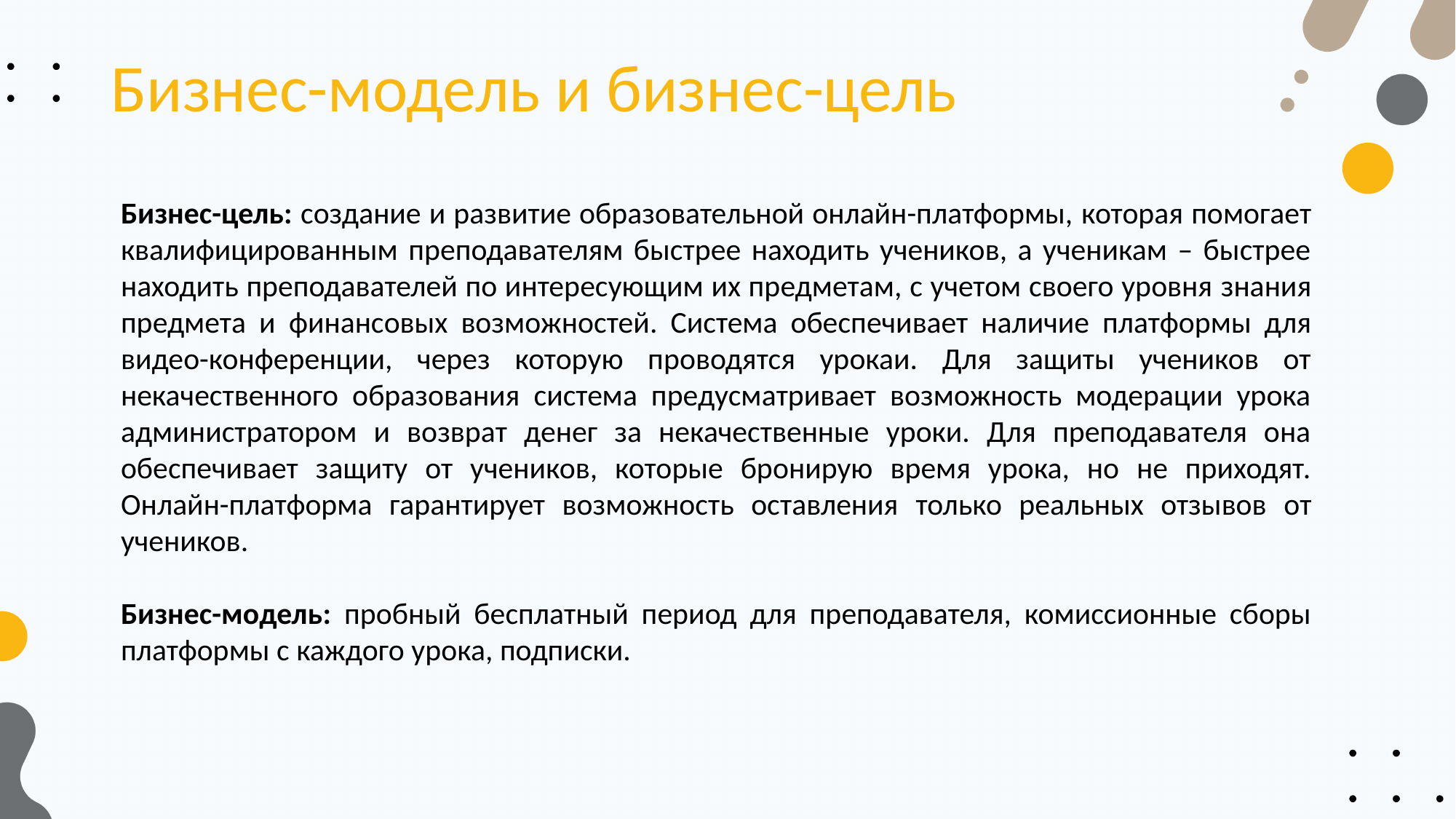

# Бизнес-модель и бизнес-цель
Бизнес-цель: создание и развитие образовательной онлайн-платформы, которая помогает квалифицированным преподавателям быстрее находить учеников, а ученикам – быстрее находить преподавателей по интересующим их предметам, с учетом своего уровня знания предмета и финансовых возможностей. Система обеспечивает наличие платформы для видео-конференции, через которую проводятся урокаи. Для защиты учеников от некачественного образования система предусматривает возможность модерации урока администратором и возврат денег за некачественные уроки. Для преподавателя она обеспечивает защиту от учеников, которые бронирую время урока, но не приходят. Онлайн-платформа гарантирует возможность оставления только реальных отзывов от учеников.

Бизнес-модель: пробный бесплатный период для преподавателя, комиссионные сборы платформы с каждого урока, подписки.